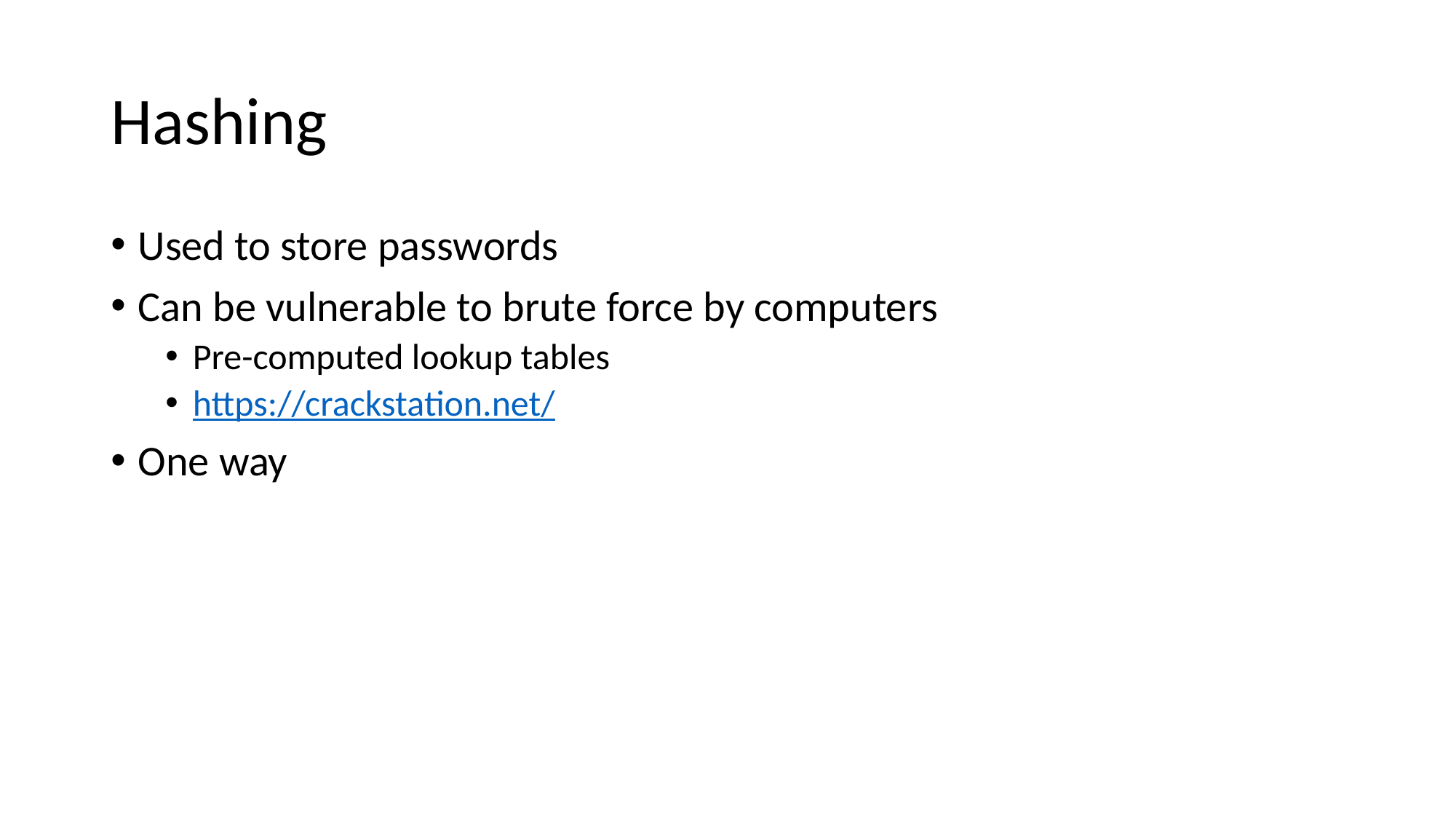

# Hashing
Used to store passwords
Can be vulnerable to brute force by computers
Pre-computed lookup tables
https://crackstation.net/
One way